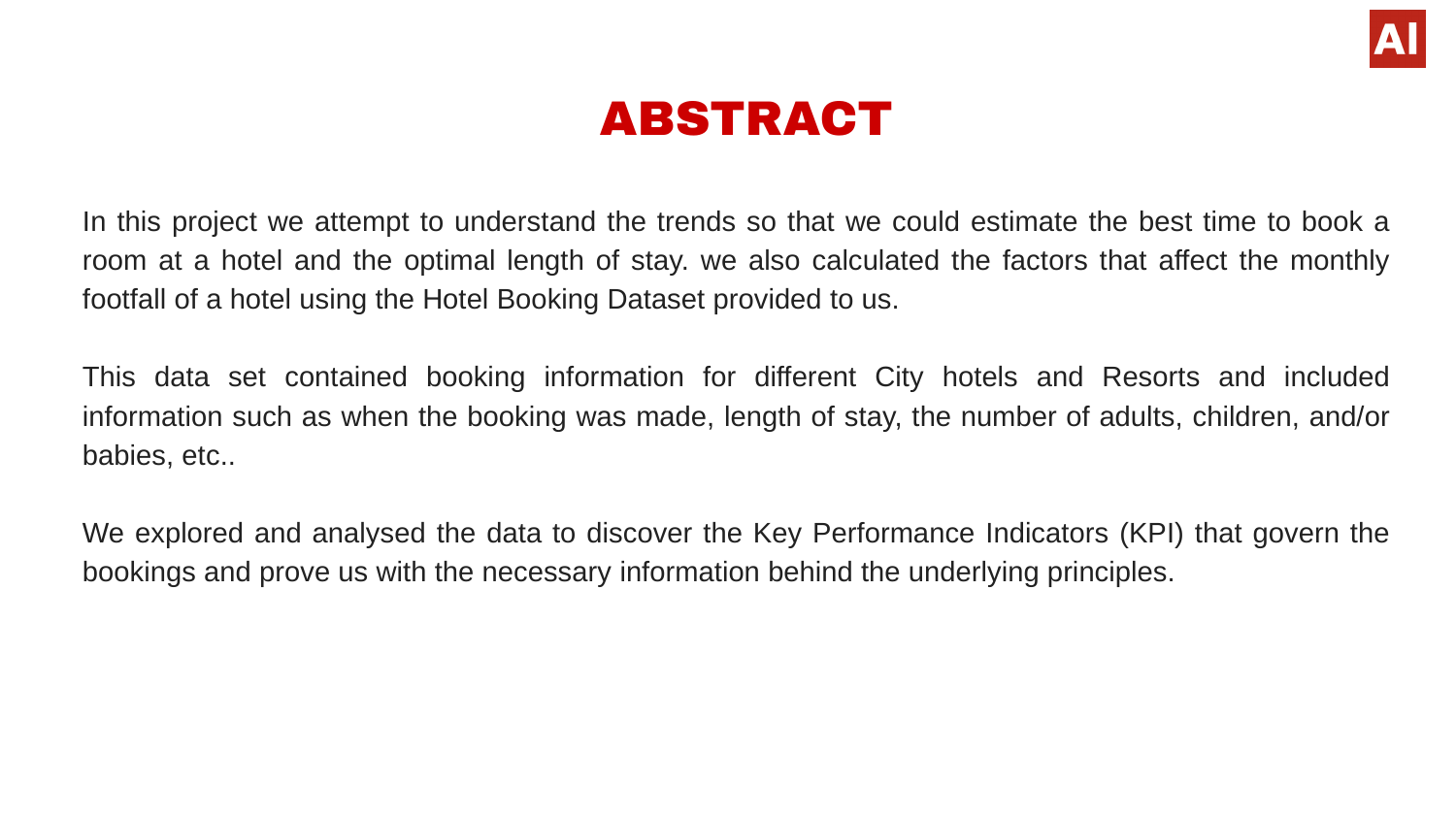

# ABSTRACT
In this project we attempt to understand the trends so that we could estimate the best time to book a room at a hotel and the optimal length of stay. we also calculated the factors that affect the monthly footfall of a hotel using the Hotel Booking Dataset provided to us.

This data set contained booking information for different City hotels and Resorts and included information such as when the booking was made, length of stay, the number of adults, children, and/or babies, etc..

We explored and analysed the data to discover the Key Performance Indicators (KPI) that govern the bookings and prove us with the necessary information behind the underlying principles.